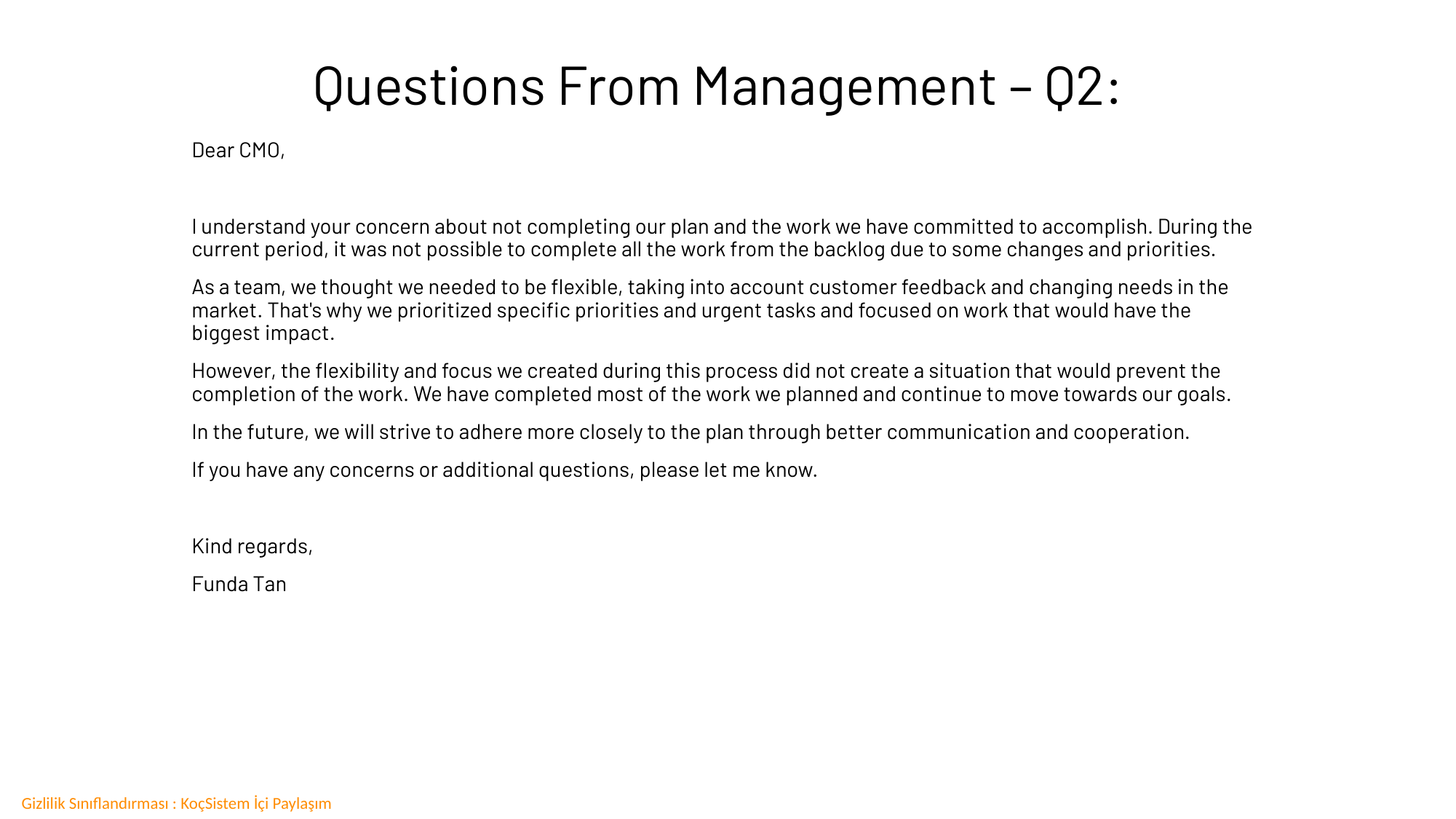

# Questions From Management – Q2:
Dear CMO,

I understand your concern about not completing our plan and the work we have committed to accomplish. During the current period, it was not possible to complete all the work from the backlog due to some changes and priorities.
As a team, we thought we needed to be flexible, taking into account customer feedback and changing needs in the market. That's why we prioritized specific priorities and urgent tasks and focused on work that would have the biggest impact.
However, the flexibility and focus we created during this process did not create a situation that would prevent the completion of the work. We have completed most of the work we planned and continue to move towards our goals.
In the future, we will strive to adhere more closely to the plan through better communication and cooperation.
If you have any concerns or additional questions, please let me know.

Kind regards,
Funda Tan